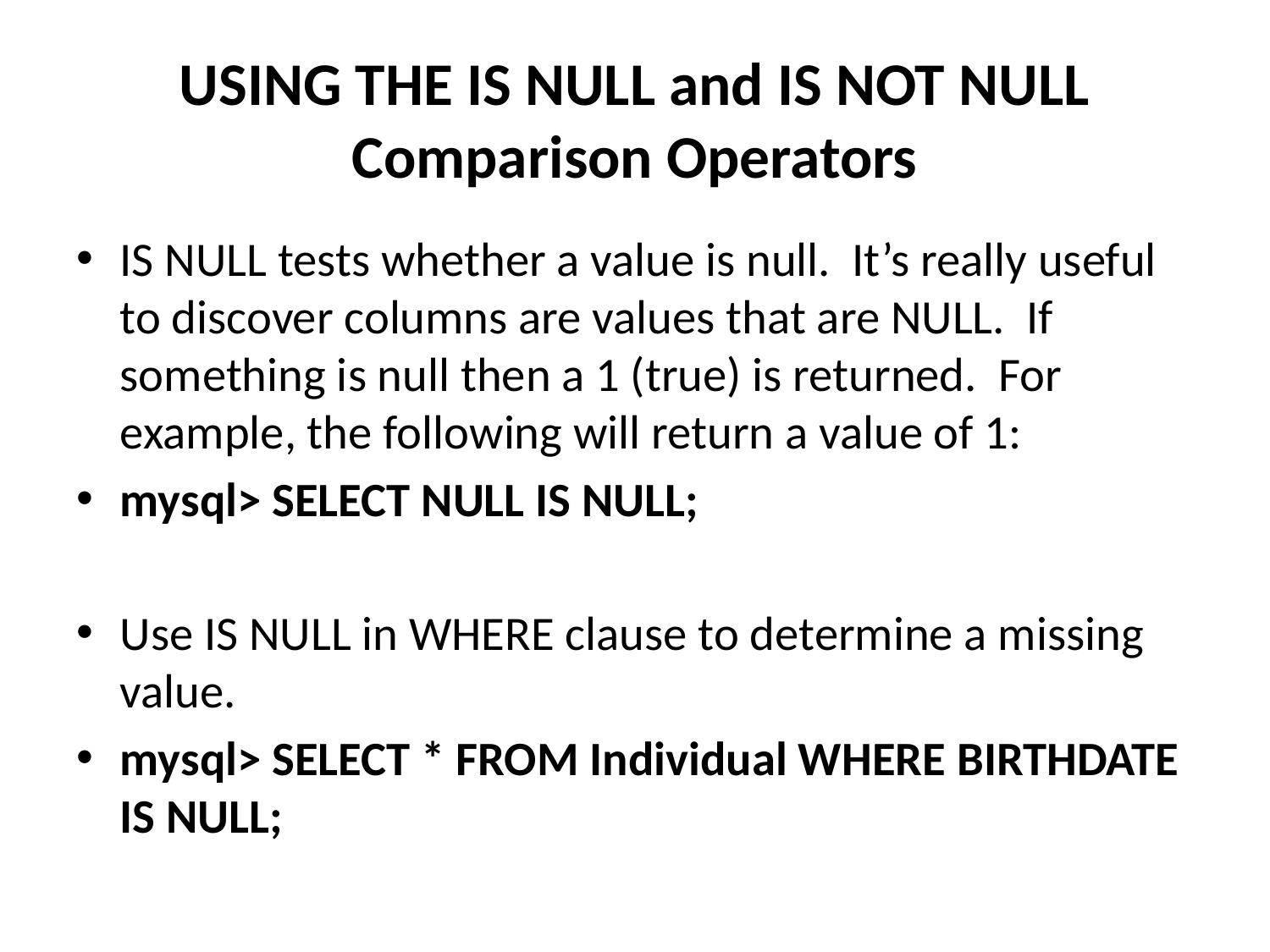

# USING THE IS NULL and IS NOT NULL Comparison Operators
IS NULL tests whether a value is null.  It’s really useful to discover columns are values that are NULL.  If something is null then a 1 (true) is returned.  For example, the following will return a value of 1:
mysql> SELECT NULL IS NULL;

Use IS NULL in WHERE clause to determine a missing value.
mysql> SELECT * FROM Individual WHERE BIRTHDATE IS NULL;